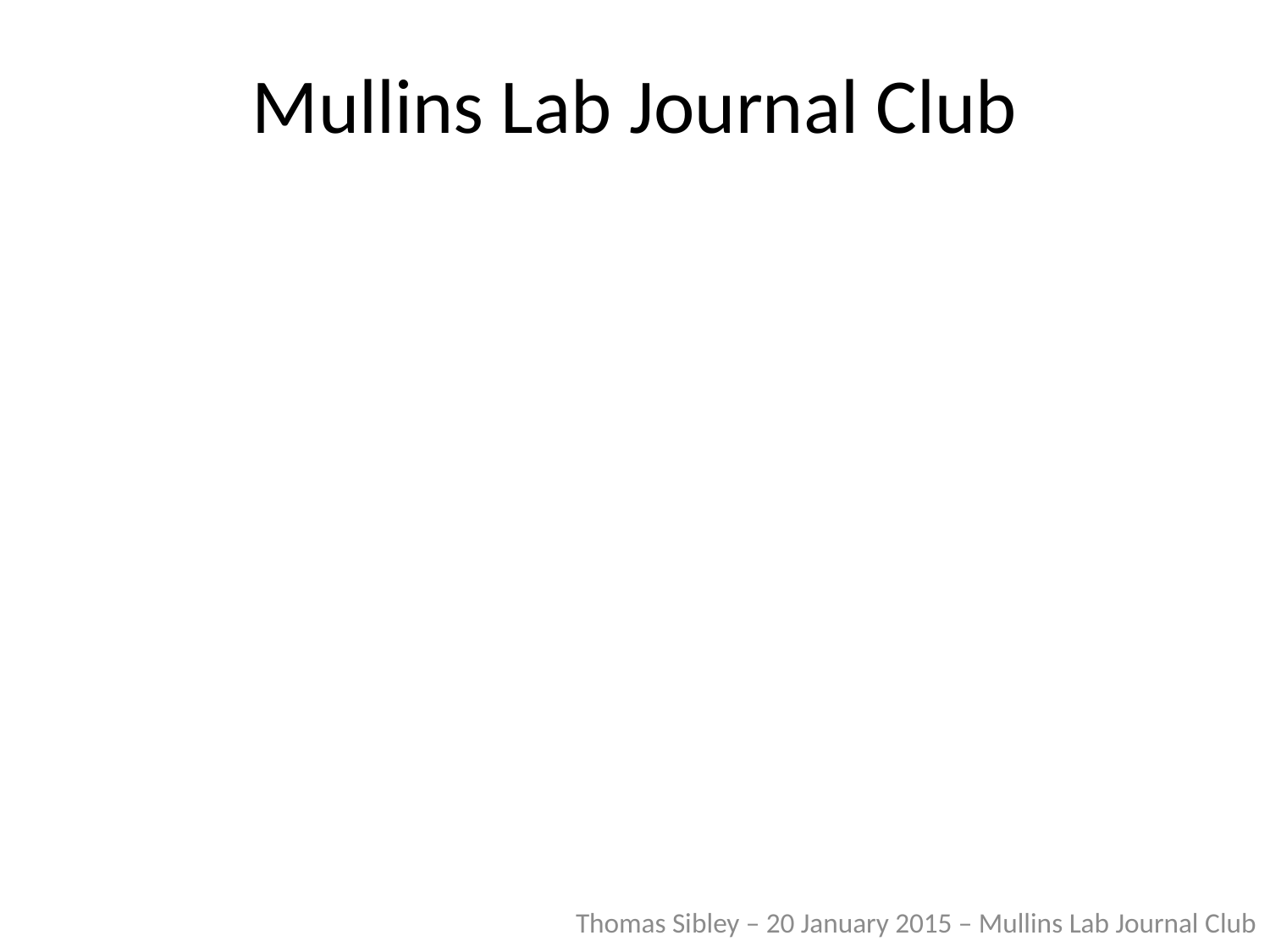

# Mullins Lab Journal Club

Thomas Sibley – 20 January 2015 – Mullins Lab Journal Club